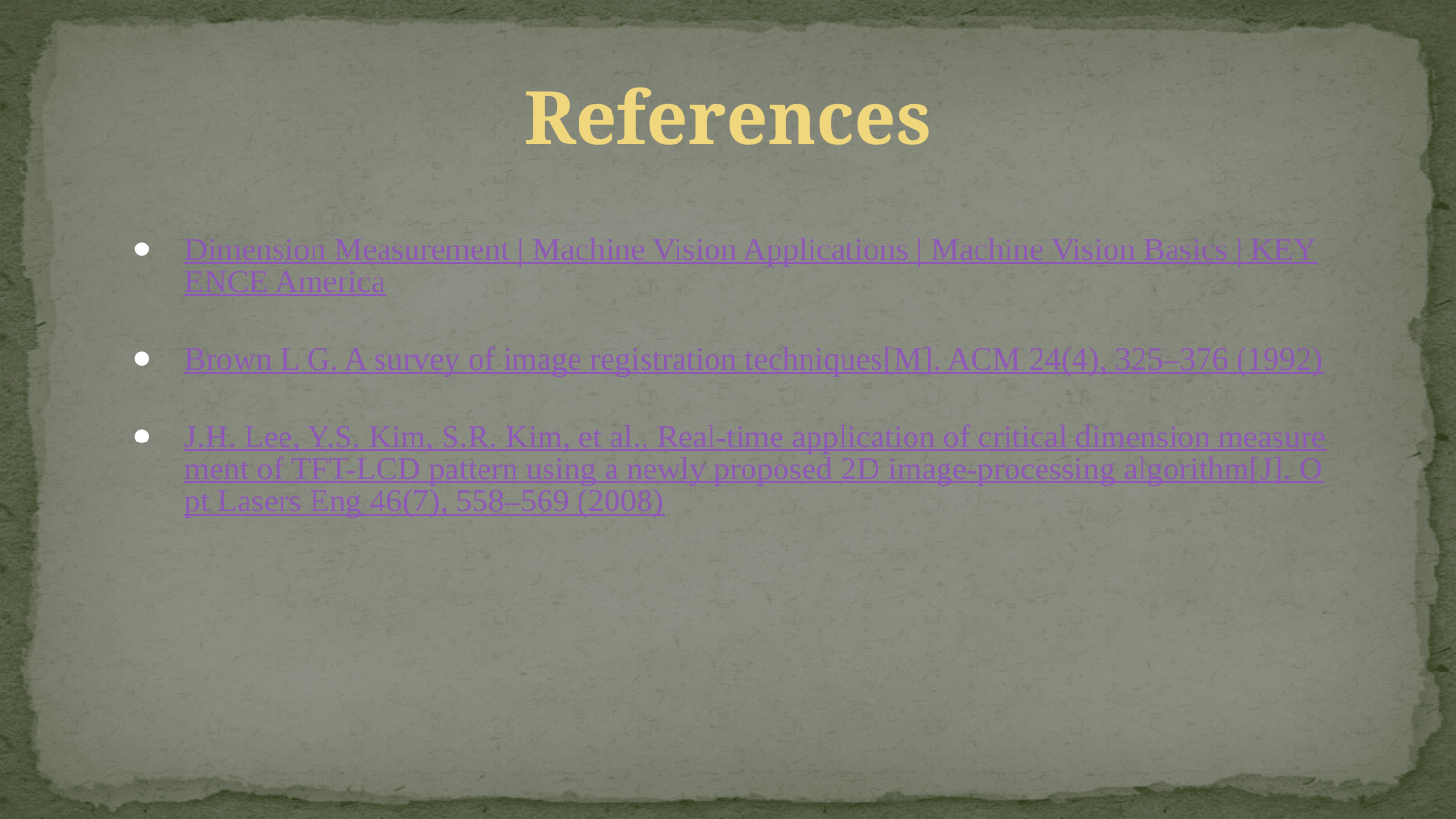

References

Dimension Measurement | Machine Vision Applications | Machine Vision Basics | KEYENCE America

Brown L G. A survey of image registration techniques[M]. ACM 24(4), 325–376 (1992)

J.H. Lee, Y.S. Kim, S.R. Kim, et al., Real-time application of critical dimension measurement of TFT-LCD pattern using a newly proposed 2D image-processing algorithm[J]. Opt Lasers Eng 46(7), 558–569 (2008)